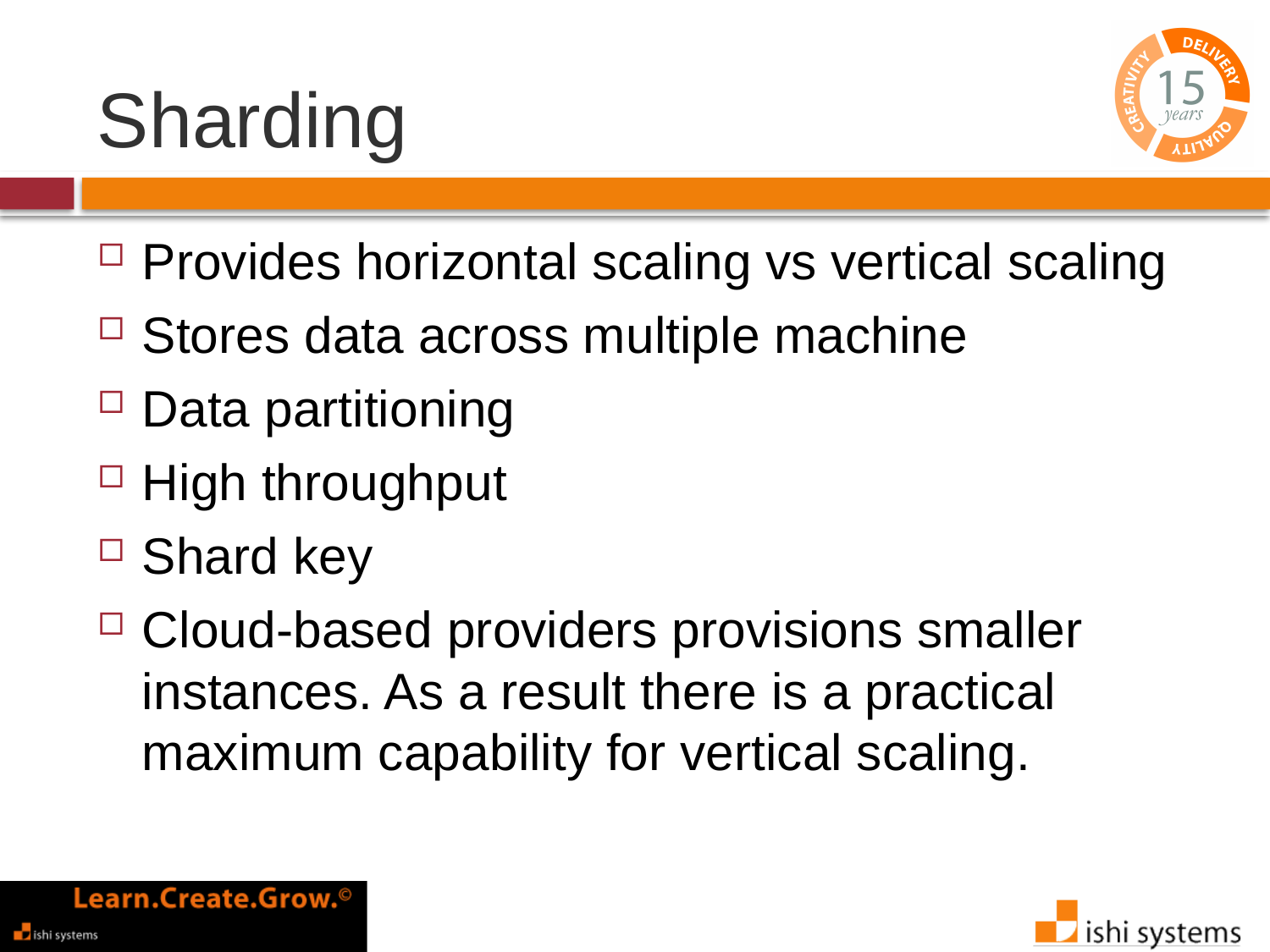

# Sharding
Provides horizontal scaling vs vertical scaling
Stores data across multiple machine
Data partitioning
High throughput
Shard key
Cloud-based providers provisions smaller instances. As a result there is a practical maximum capability for vertical scaling.